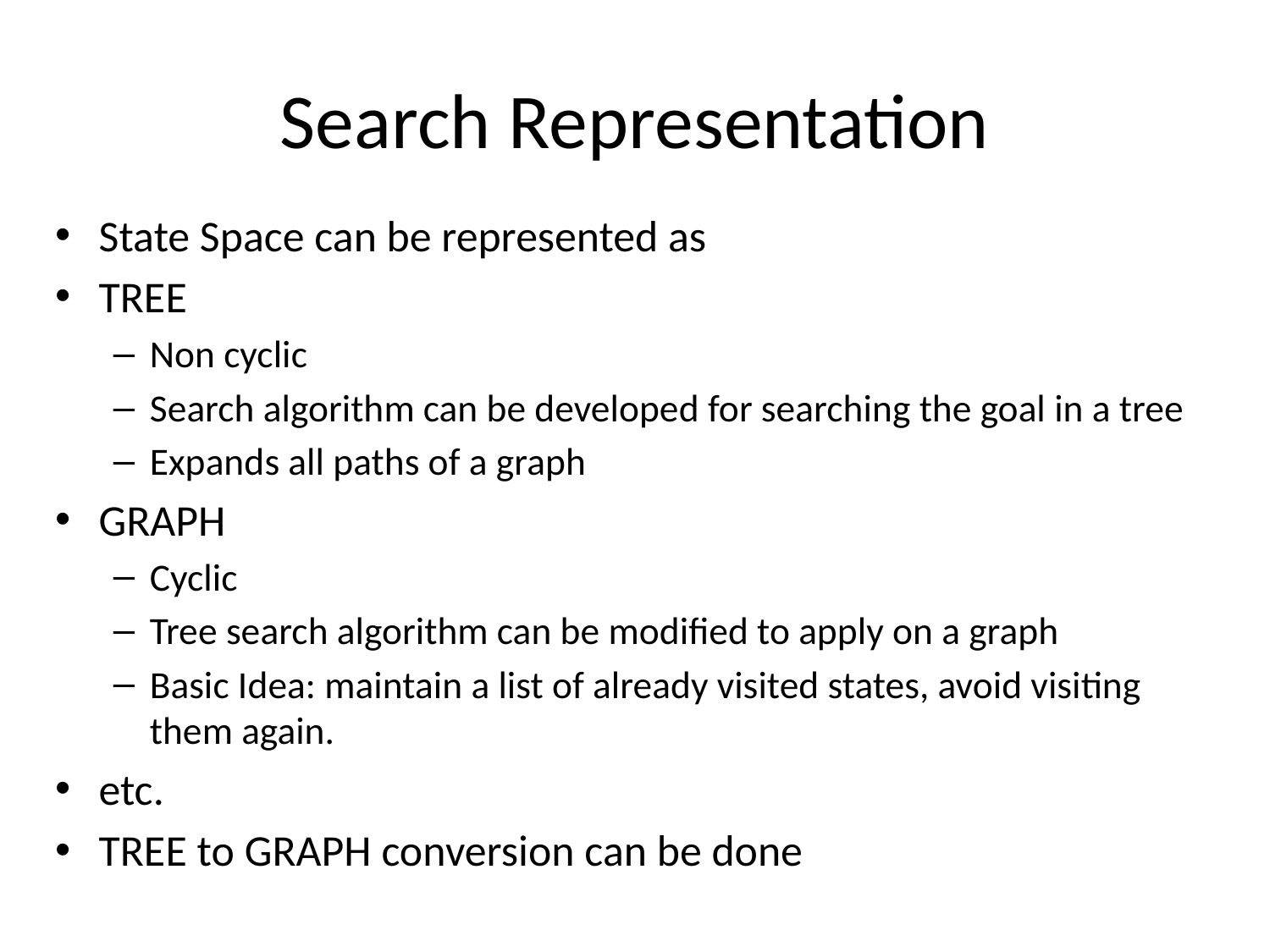

# Search Representation
State Space can be represented as
TREE
Non cyclic
Search algorithm can be developed for searching the goal in a tree
Expands all paths of a graph
GRAPH
Cyclic
Tree search algorithm can be modified to apply on a graph
Basic Idea: maintain a list of already visited states, avoid visiting them again.
etc.
TREE to GRAPH conversion can be done